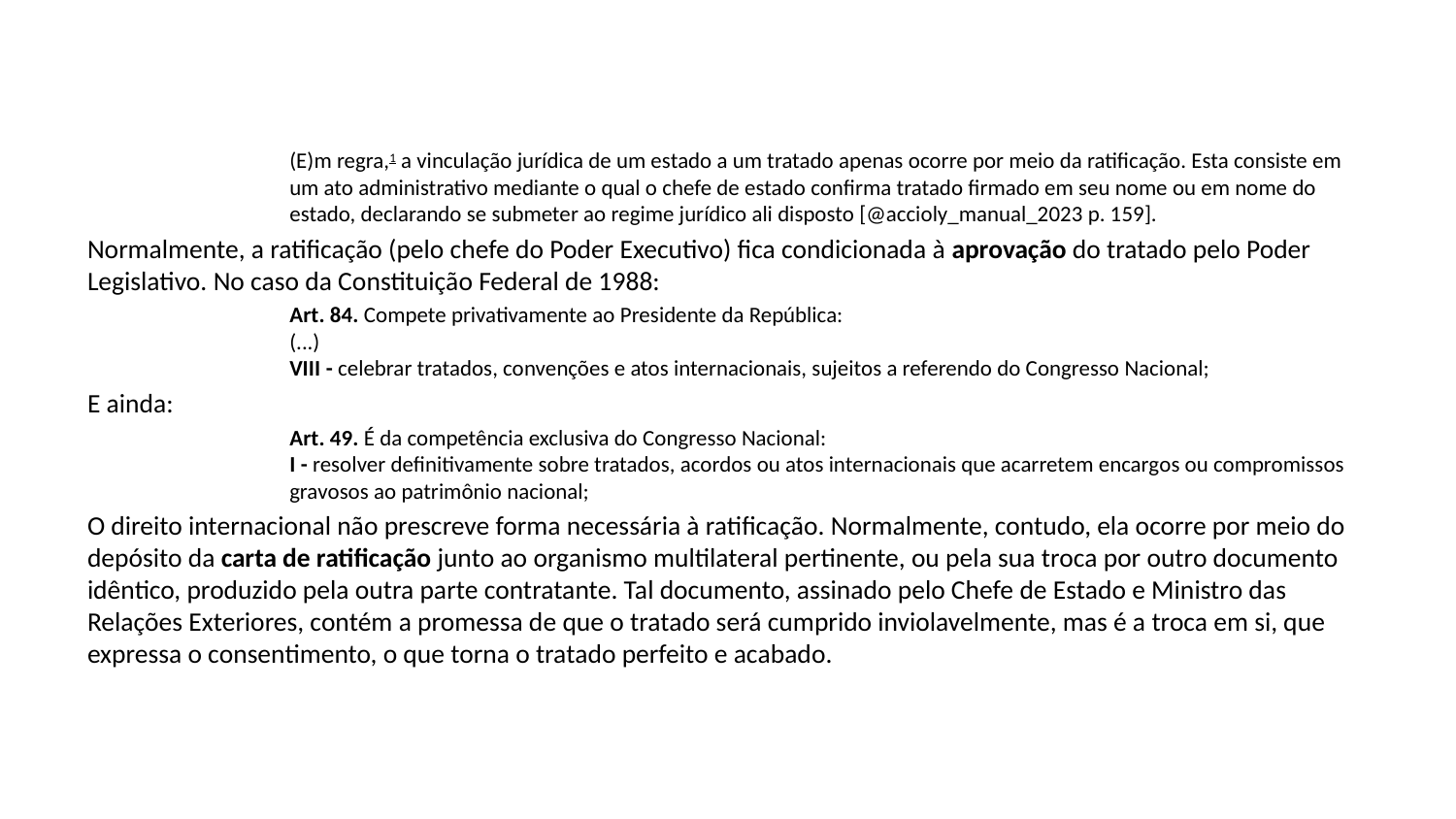

(E)m regra,1 a vinculação jurídica de um estado a um tratado apenas ocorre por meio da ratificação. Esta consiste em um ato administrativo mediante o qual o chefe de estado confirma tratado firmado em seu nome ou em nome do estado, declarando se submeter ao regime jurídico ali disposto [@accioly_manual_2023 p. 159].
Normalmente, a ratificação (pelo chefe do Poder Executivo) fica condicionada à aprovação do tratado pelo Poder Legislativo. No caso da Constituição Federal de 1988:
Art. 84. Compete privativamente ao Presidente da República:
(...)
VIII - celebrar tratados, convenções e atos internacionais, sujeitos a referendo do Congresso Nacional;
E ainda:
Art. 49. É da competência exclusiva do Congresso Nacional:
I - resolver definitivamente sobre tratados, acordos ou atos internacionais que acarretem encargos ou compromissos gravosos ao patrimônio nacional;
O direito internacional não prescreve forma necessária à ratificação. Normalmente, contudo, ela ocorre por meio do depósito da carta de ratificação junto ao organismo multilateral pertinente, ou pela sua troca por outro documento idêntico, produzido pela outra parte contratante. Tal documento, assinado pelo Chefe de Estado e Ministro das Relações Exteriores, contém a promessa de que o tratado será cumprido inviolavelmente, mas é a troca em si, que expressa o consentimento, o que torna o tratado perfeito e acabado.